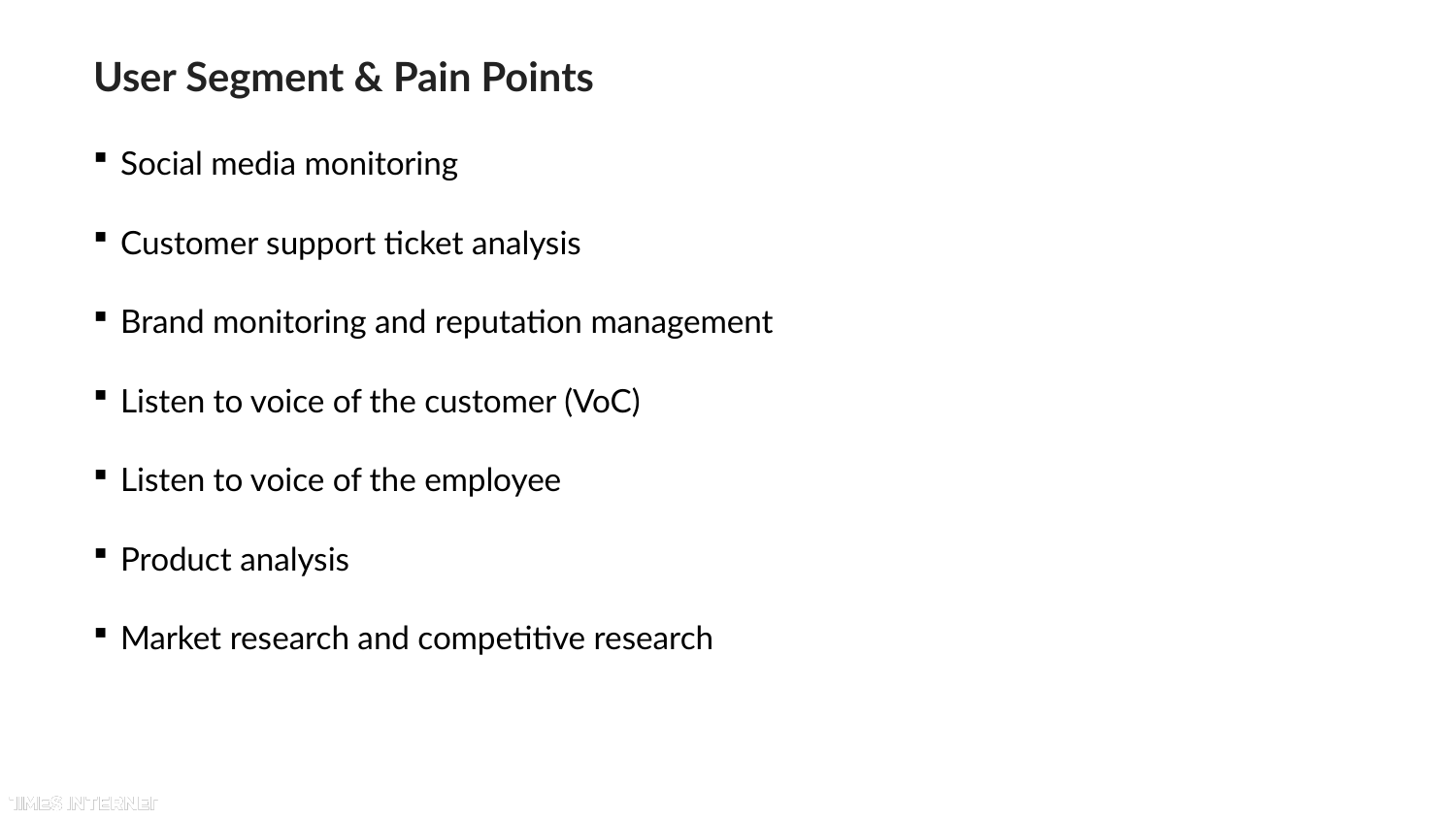

# User Segment & Pain Points
Social media monitoring
Customer support ticket analysis
Brand monitoring and reputation management
Listen to voice of the customer (VoC)
Listen to voice of the employee
Product analysis
Market research and competitive research